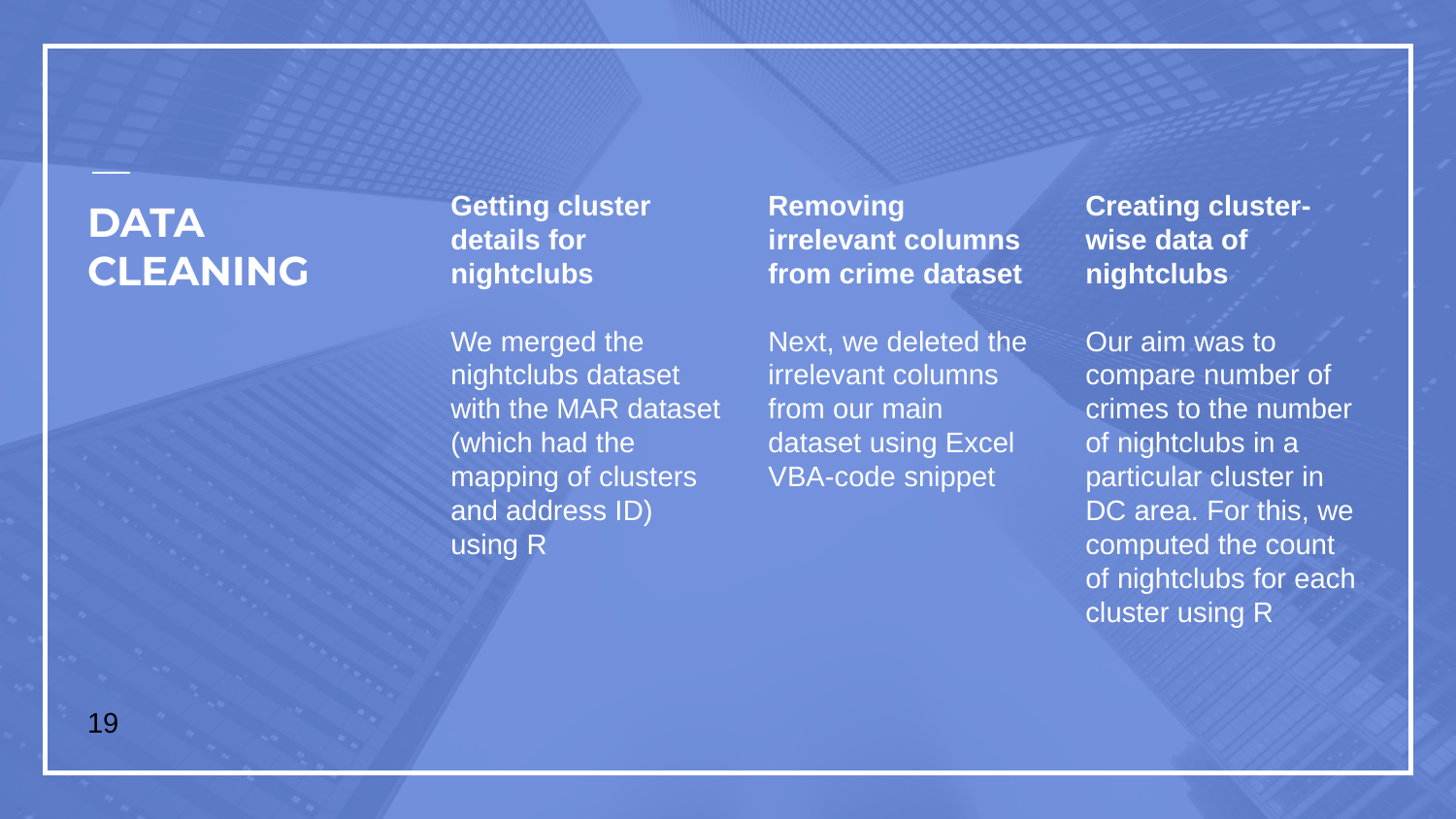

Getting cluster details for nightclubs

We merged the nightclubs dataset with the MAR dataset (which had the mapping of clusters and address ID) using R
Removing irrelevant columns from crime dataset

Next, we deleted the irrelevant columns from our main dataset using Excel VBA-code snippet
Creating cluster-wise data of nightclubs

Our aim was to compare number of crimes to the number of nightclubs in a particular cluster in DC area. For this, we computed the count of nightclubs for each cluster using R

# DATA CLEANING
19